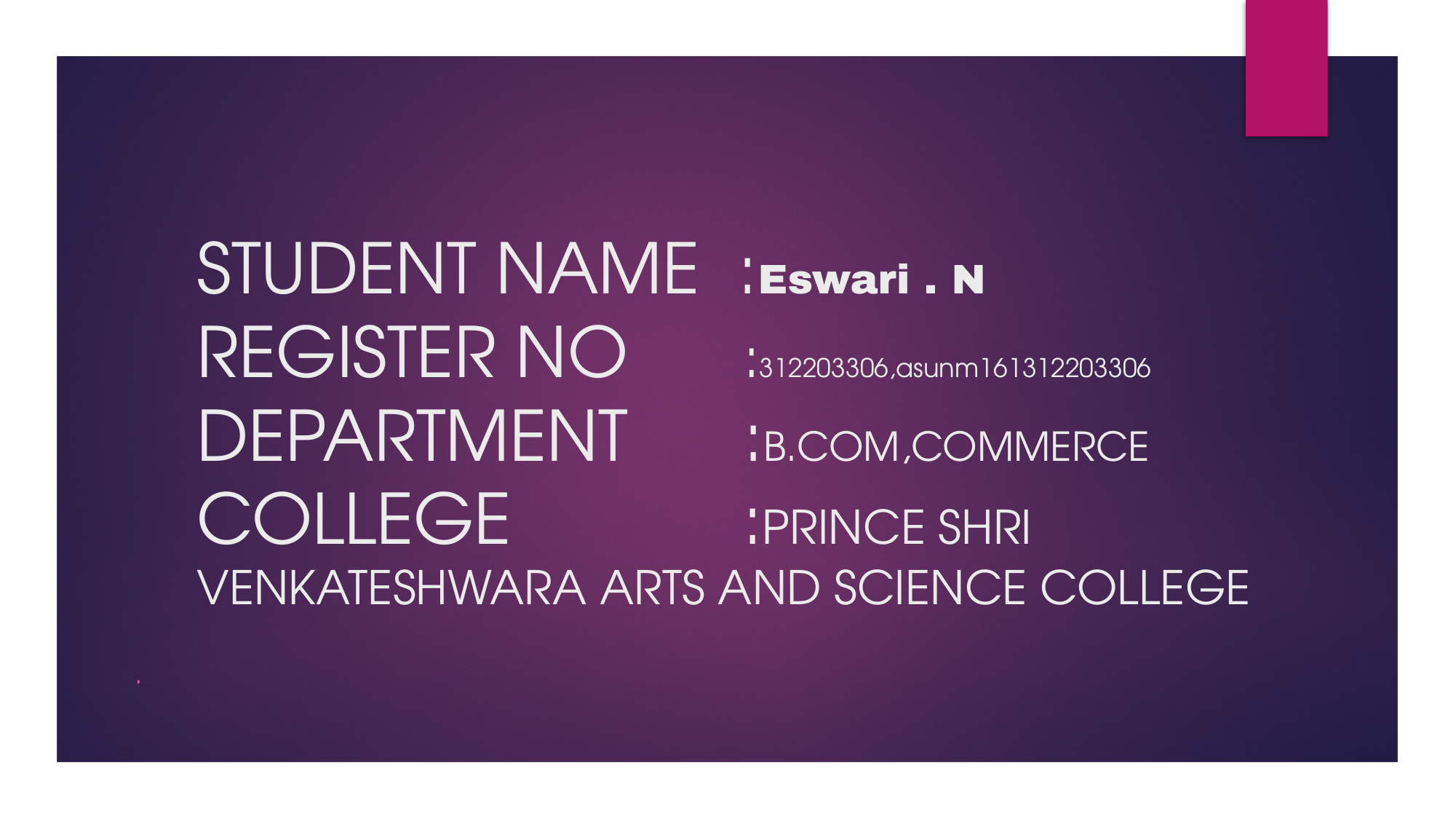

# STUDENT NAME  :Eswari . N REGISTER NO      :312203306,asunm161312203306 DEPARTMENT      :B.COM,COMMERCE COLLEGE            :PRINCE SHRI VENKATESHWARA ARTS AND SCIENCE COLLEGE
.